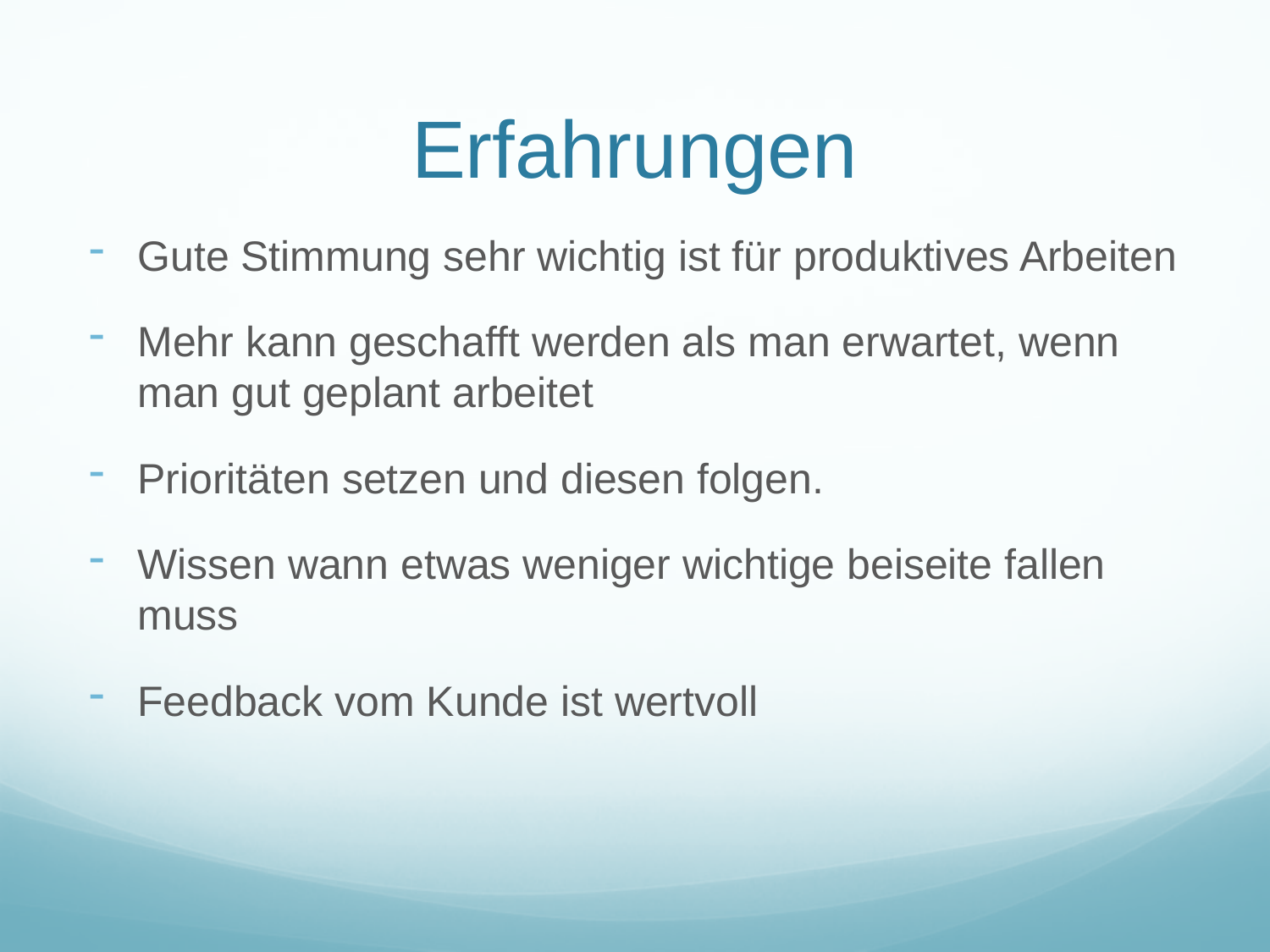

# Erfahrungen
Gute Stimmung sehr wichtig ist für produktives Arbeiten
Mehr kann geschafft werden als man erwartet, wenn man gut geplant arbeitet
Prioritäten setzen und diesen folgen.
Wissen wann etwas weniger wichtige beiseite fallen muss
Feedback vom Kunde ist wertvoll